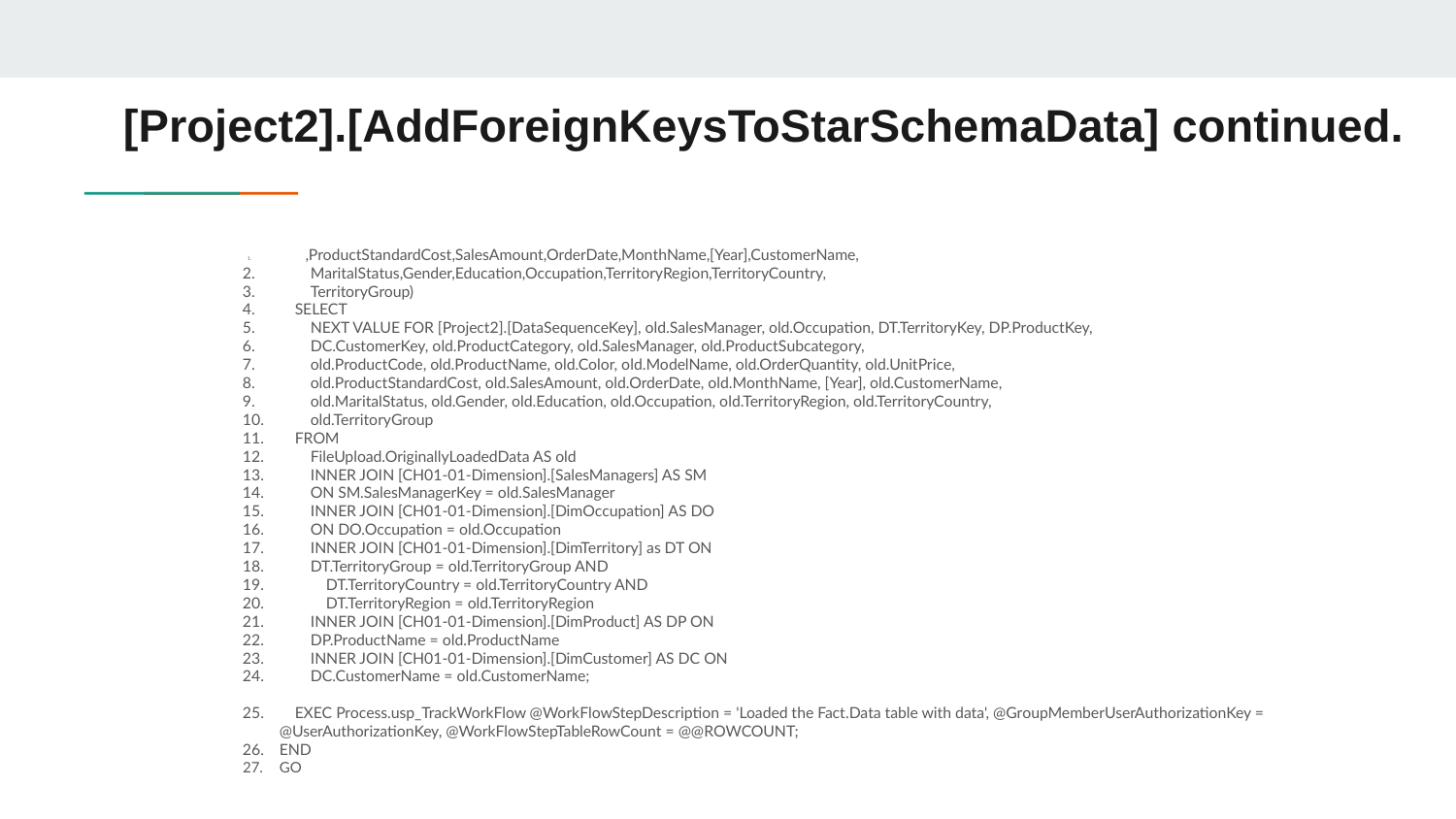

# [Project2].[AddForeignKeysToStarSchemaData] continued.

        ,ProductStandardCost,SalesAmount,OrderDate,MonthName,[Year],CustomerName,
        MaritalStatus,Gender,Education,Occupation,TerritoryRegion,TerritoryCountry,
        TerritoryGroup)
    SELECT
        NEXT VALUE FOR [Project2].[DataSequenceKey], old.SalesManager, old.Occupation, DT.TerritoryKey, DP.ProductKey,
        DC.CustomerKey, old.ProductCategory, old.SalesManager, old.ProductSubcategory,
        old.ProductCode, old.ProductName, old.Color, old.ModelName, old.OrderQuantity, old.UnitPrice,
        old.ProductStandardCost, old.SalesAmount, old.OrderDate, old.MonthName, [Year], old.CustomerName,
        old.MaritalStatus, old.Gender, old.Education, old.Occupation, old.TerritoryRegion, old.TerritoryCountry,
        old.TerritoryGroup
    FROM
        FileUpload.OriginallyLoadedData AS old
        INNER JOIN [CH01-01-Dimension].[SalesManagers] AS SM
        ON SM.SalesManagerKey = old.SalesManager
        INNER JOIN [CH01-01-Dimension].[DimOccupation] AS DO
        ON DO.Occupation = old.Occupation
        INNER JOIN [CH01-01-Dimension].[DimTerritory] as DT ON
        DT.TerritoryGroup = old.TerritoryGroup AND
            DT.TerritoryCountry = old.TerritoryCountry AND
            DT.TerritoryRegion = old.TerritoryRegion
        INNER JOIN [CH01-01-Dimension].[DimProduct] AS DP ON
        DP.ProductName = old.ProductName
        INNER JOIN [CH01-01-Dimension].[DimCustomer] AS DC ON
        DC.CustomerName = old.CustomerName;

    EXEC Process.usp_TrackWorkFlow @WorkFlowStepDescription = 'Loaded the Fact.Data table with data', @GroupMemberUserAuthorizationKey = @UserAuthorizationKey, @WorkFlowStepTableRowCount = @@ROWCOUNT;
END
GO